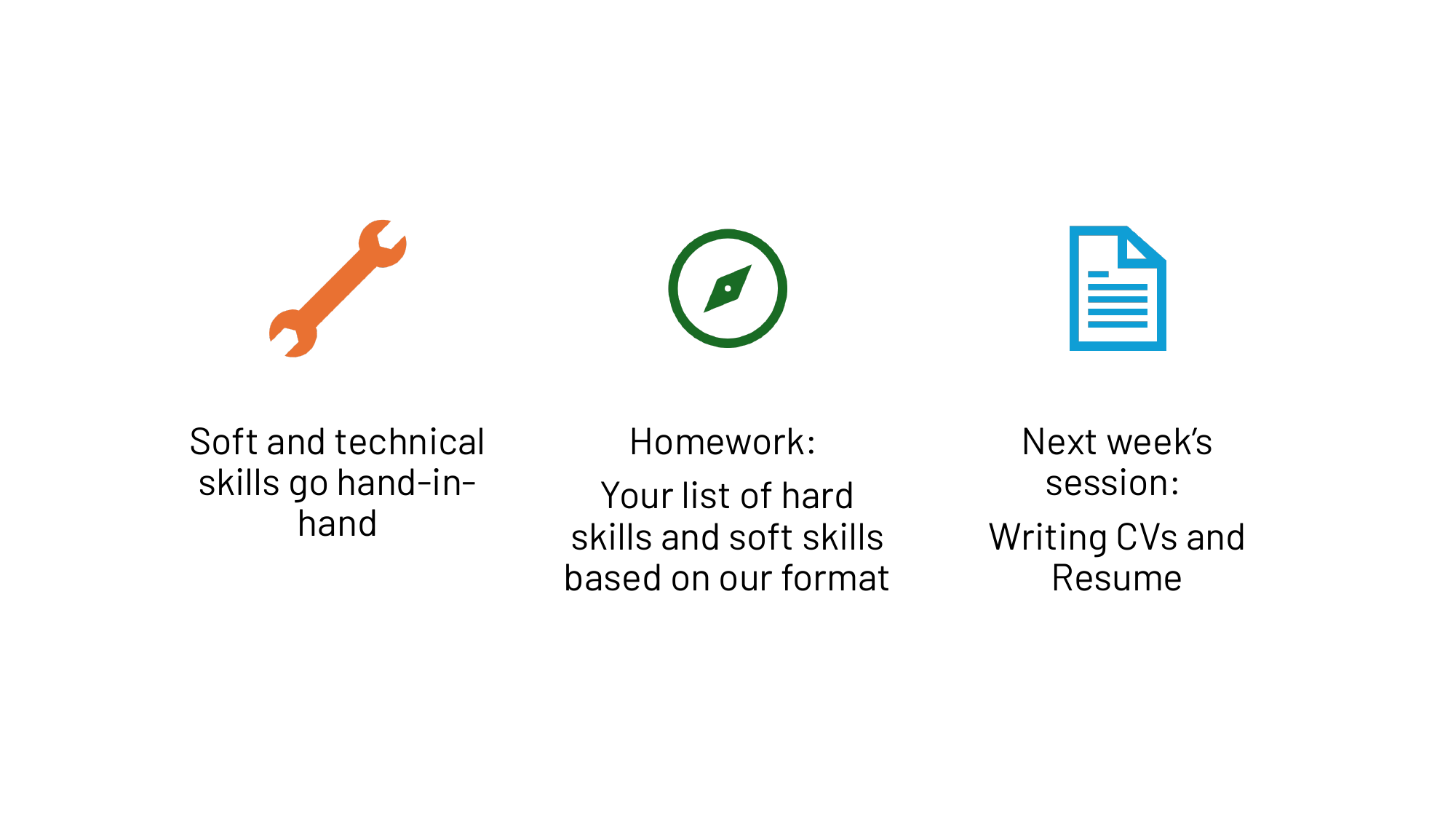

# Wrap-Up & Homework
Soft and technical skills go hand-in-hand
Homework:
Your list of hard skills and soft skills based on our format
Next week’s session:
Writing CVs and Resume